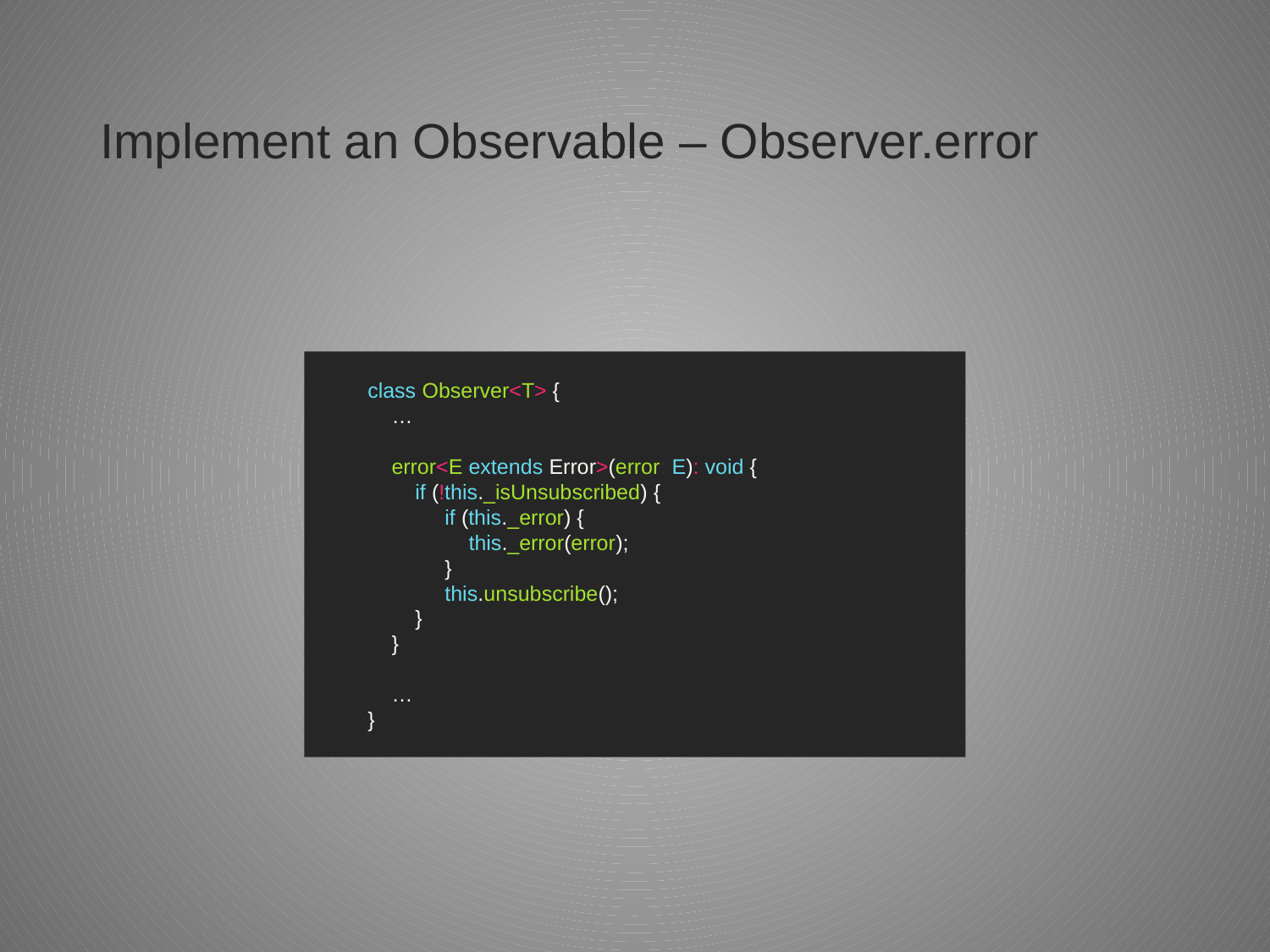

# Implement an Observable – Observer.error

class Observer<T> {
    …

    error<E extends Error>(error: E): void {
        if (!this._isUnsubscribed) {
             if (this._error) {
                 this._error(error);
             }
             this.unsubscribe();
        }
    }

    …
}